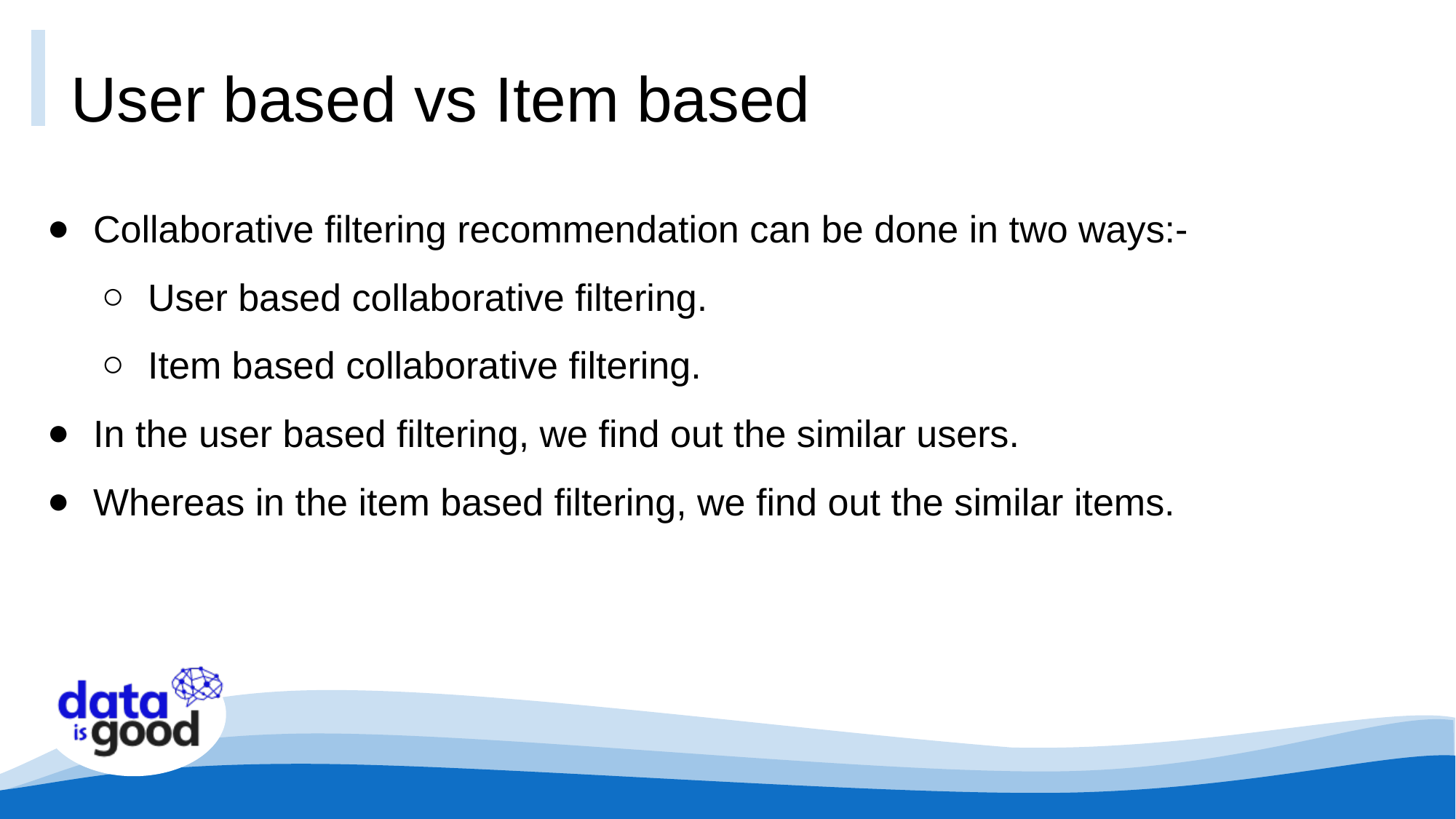

# User based vs Item based
Collaborative filtering recommendation can be done in two ways:-
User based collaborative filtering.
Item based collaborative filtering.
In the user based filtering, we find out the similar users.
Whereas in the item based filtering, we find out the similar items.